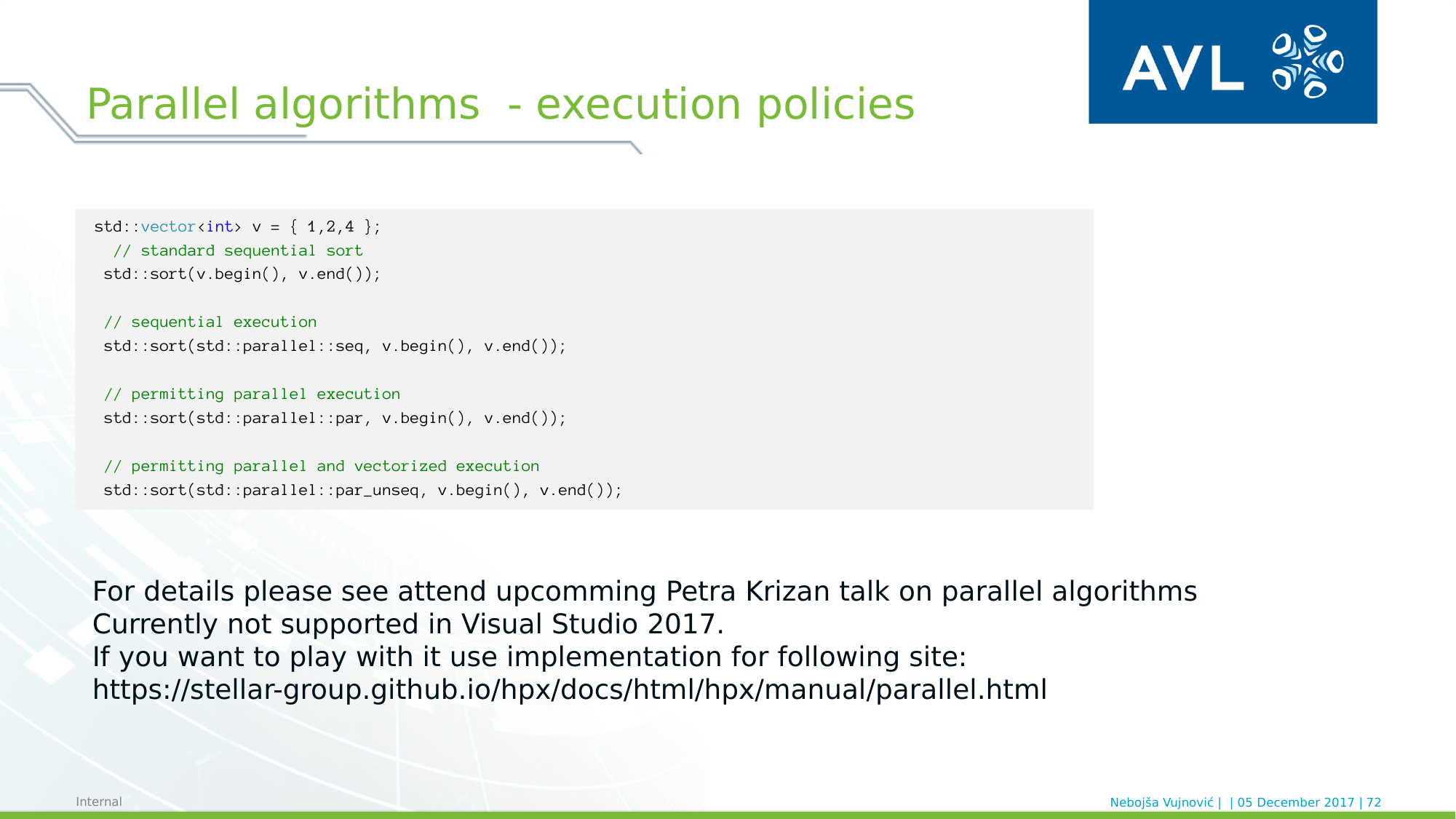

# Parallel algorithms  - execution policies
 std::vector<int> v = { 1,2,4 };
   // standard sequential sort
  std::sort(v.begin(), v.end());

  // sequential execution
  std::sort(std::parallel::seq, v.begin(), v.end());

  // permitting parallel execution
  std::sort(std::parallel::par, v.begin(), v.end());

  // permitting parallel and vectorized execution
  std::sort(std::parallel::par_unseq, v.begin(), v.end());
For details please see attend upcomming Petra Krizan talk on parallel algorithms
Currently not supported in Visual Studio 2017.
If you want to play with it use implementation for following site:
https://stellar-group.github.io/hpx/docs/html/hpx/manual/parallel.html